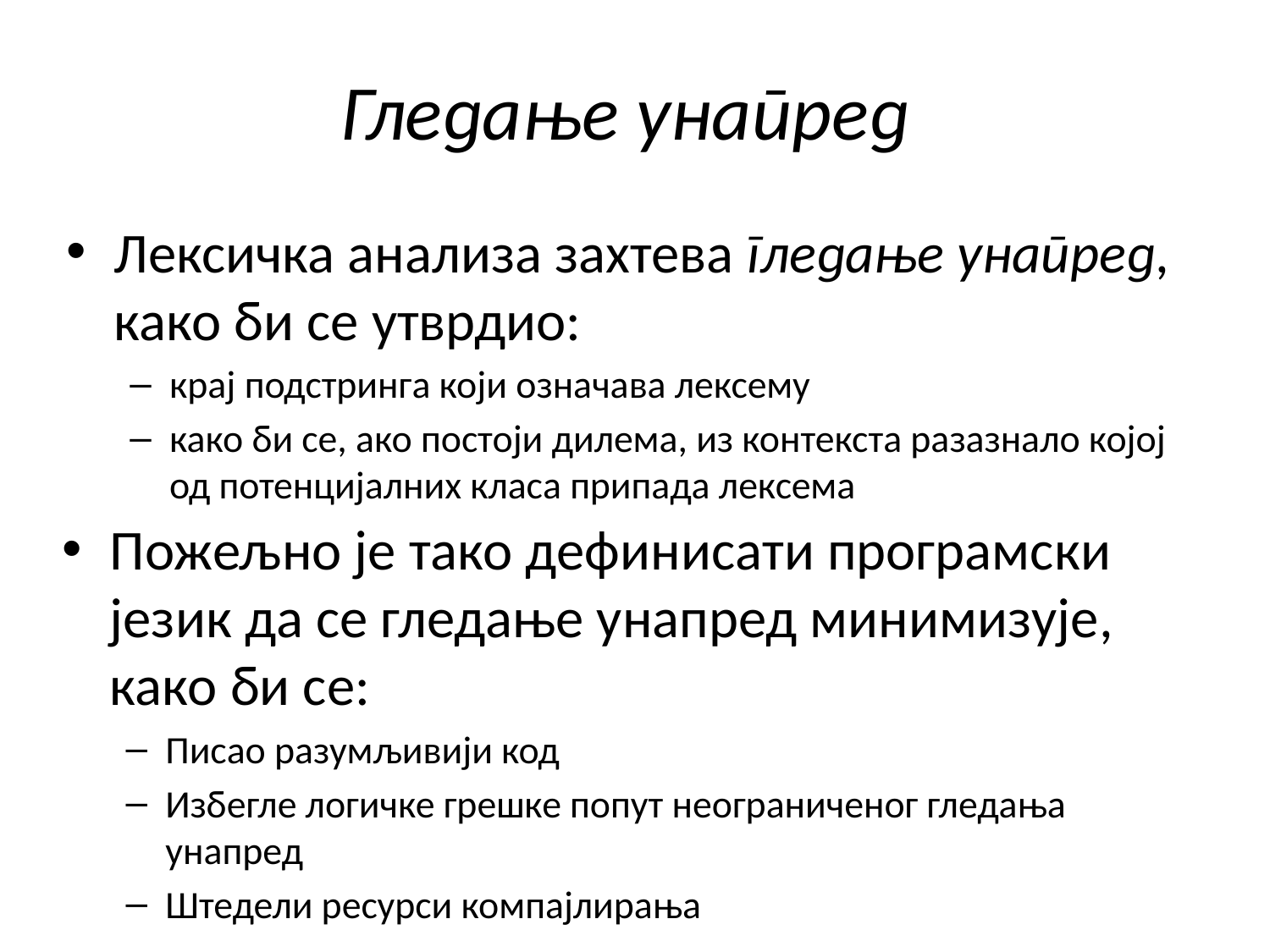

# Гледање унапред
Лексичка анализа захтева гледање унапред, како би се утврдио:
крај подстринга који означава лексему
како би се, ако постоји дилема, из контекста разазнало којој од потенцијалних класа припада лексема
Пожељно је тако дефинисати програмски језик да се гледање унапред минимизује, како би се:
Писао разумљивији код
Избегле логичке грешке попут неограниченог гледања унапред
Штедели ресурси компајлирања